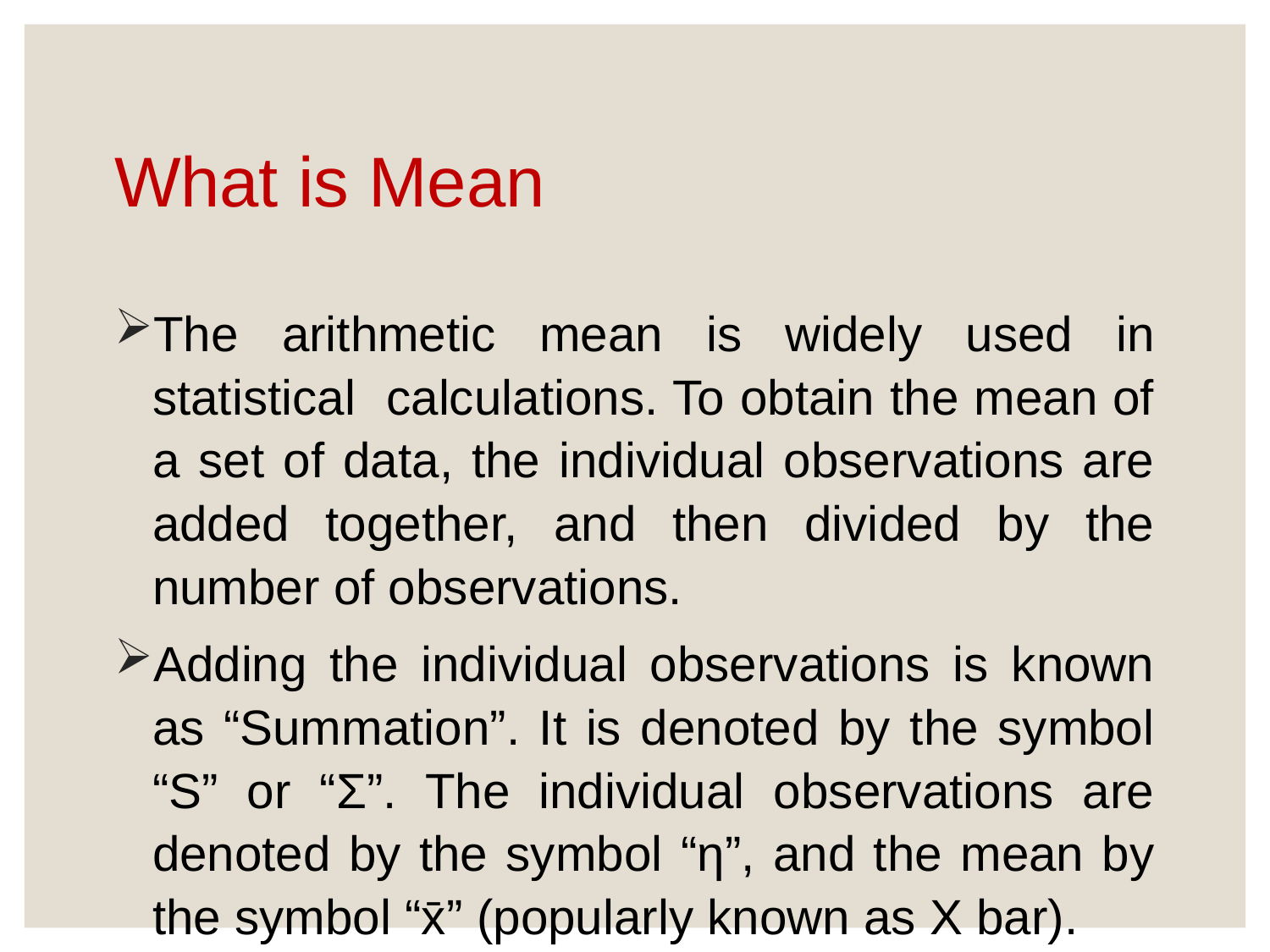

# What is Mean
The arithmetic mean is widely used in statistical  calculations. To obtain the mean of a set of data, the individual observations are added together, and then divided by the number of observations.
Adding the individual observations is known as “Summation”. It is denoted by the symbol “S” or “Σ”. The individual observations are denoted by the symbol “η”, and the mean by the symbol “x̄” (popularly known as X bar).